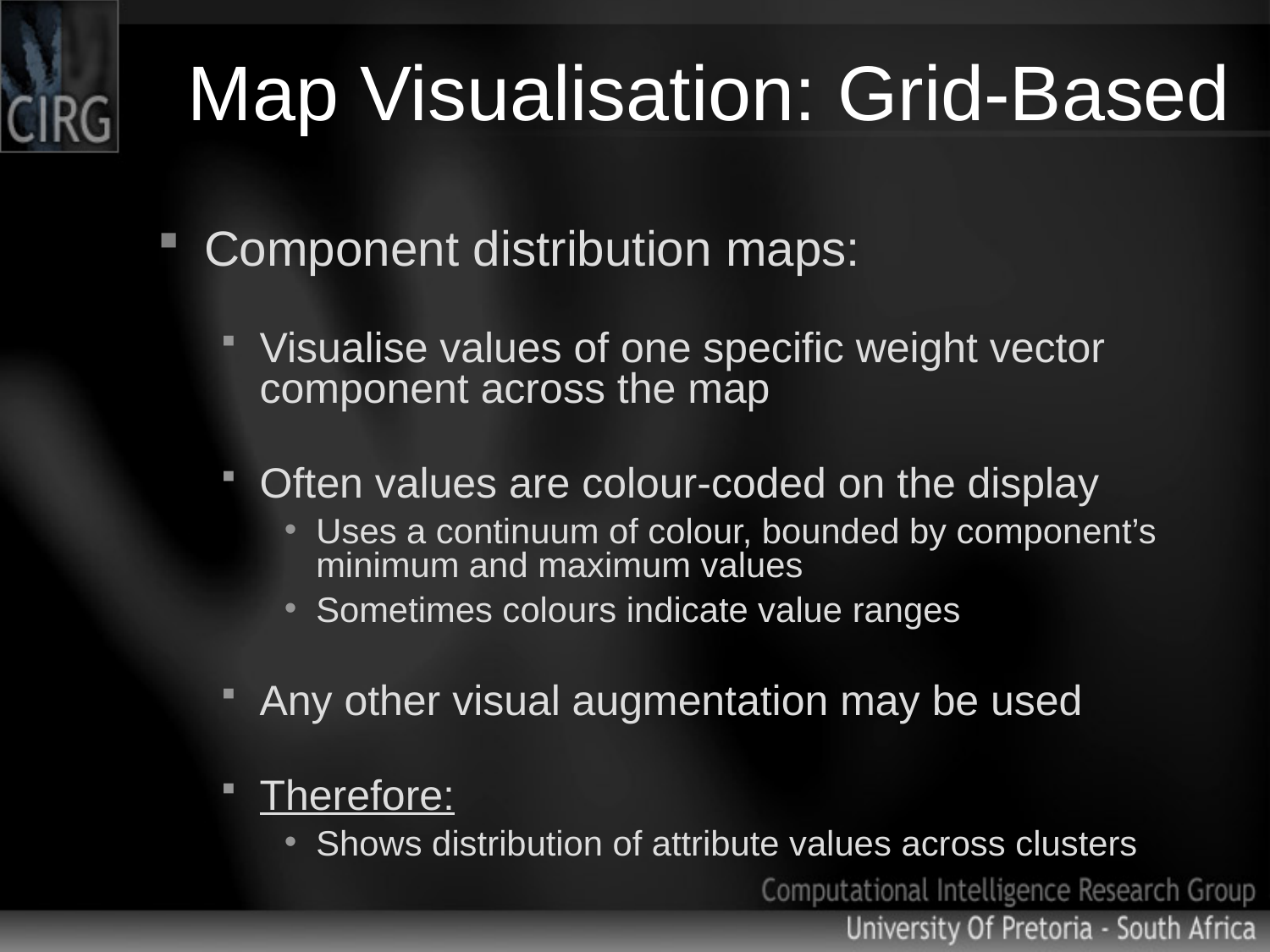

# Map Visualisation: Grid-Based
Component distribution maps:

Visualise values of one specific weight vector component across the map

Often values are colour-coded on the display
Uses a continuum of colour, bounded by component’s minimum and maximum values
Sometimes colours indicate value ranges

Any other visual augmentation may be used

Therefore:
Shows distribution of attribute values across clusters